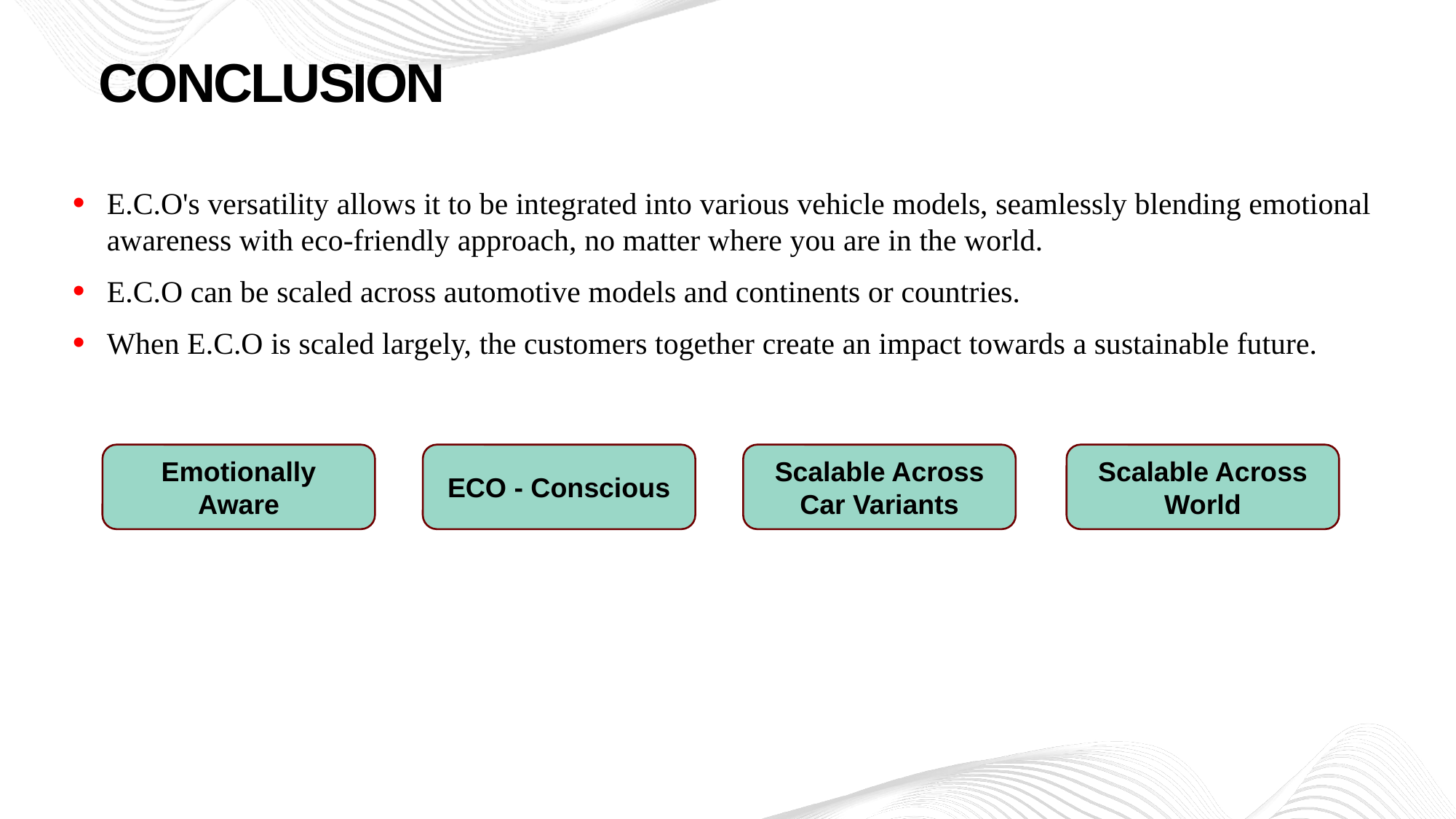

Conclusion

E.C.O's versatility allows it to be integrated into various vehicle models, seamlessly blending emotional awareness with eco-friendly approach, no matter where you are in the world.
E.C.O can be scaled across automotive models and continents or countries.
When E.C.O is scaled largely, the customers together create an impact towards a sustainable future.

Scalable Across World
Emotionally Aware
ECO - Conscious
Scalable Across Car Variants